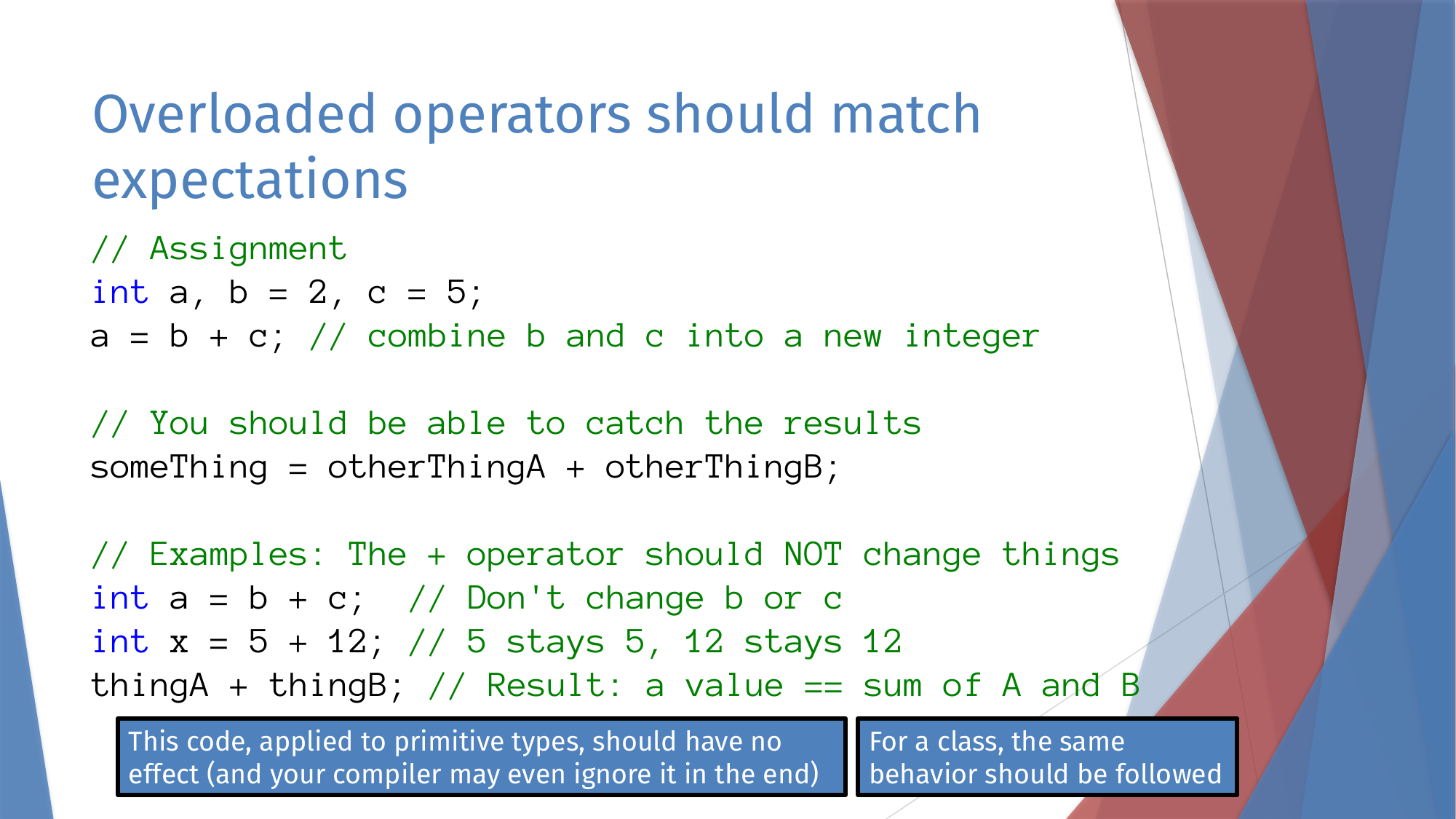

# Overloaded operators should match expectations
// Assignment
int a, b = 2, c = 5;
a = b + c; // combine b and c into a new integer

// You should be able to catch the results
someThing = otherThingA + otherThingB;

// Examples: The + operator should NOT change things
int a = b + c;  // Don't change b or c
int x = 5 + 12; // 5 stays 5, 12 stays 12
thingA + thingB; // Result: a value == sum of A and B
This code, applied to primitive types, should have no effect (and your compiler may even ignore it in the end)
For a class, the same behavior should be followed